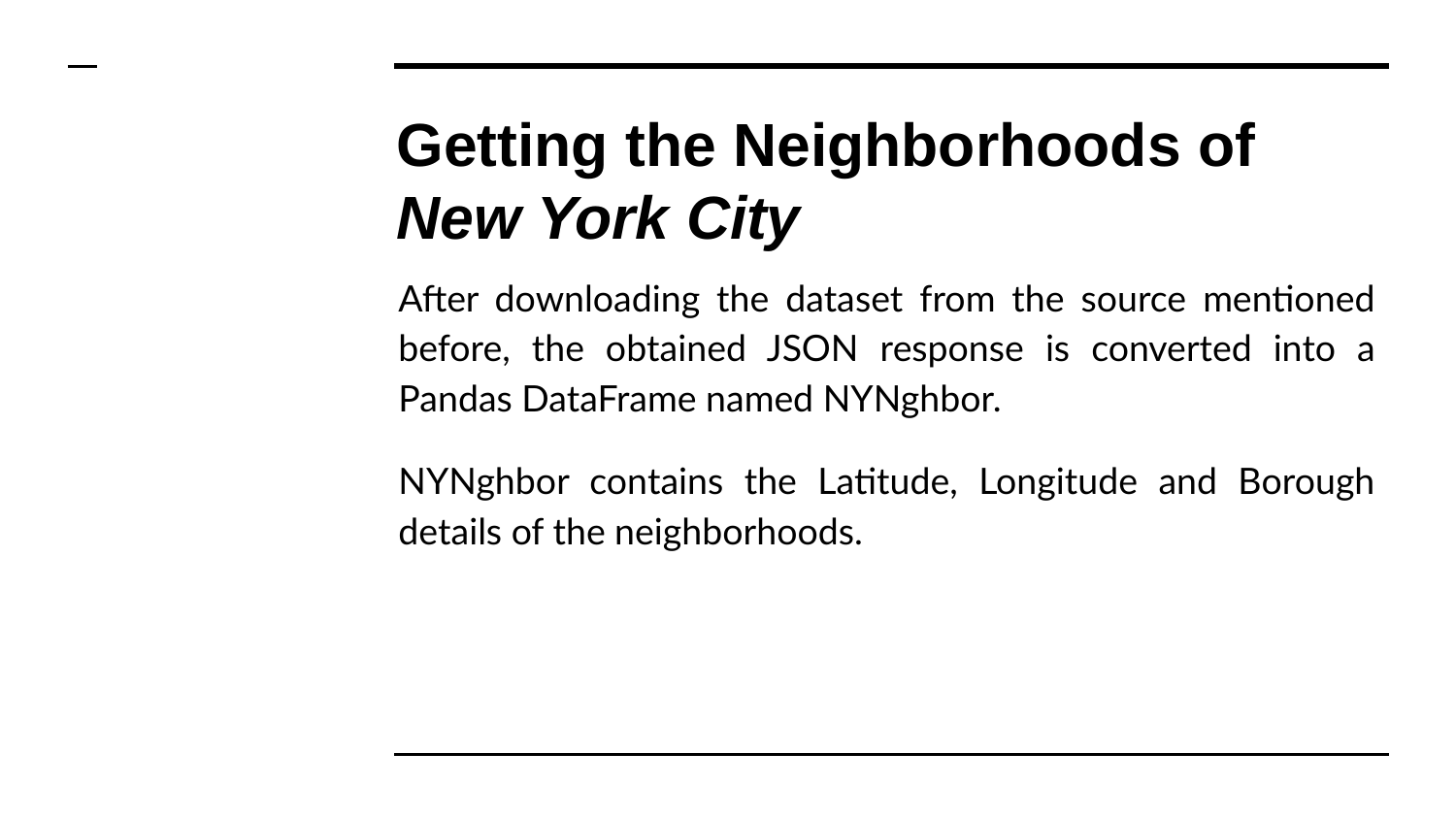

# Getting the Neighborhoods of New York City
After downloading the dataset from the source mentioned before, the obtained JSON response is converted into a Pandas DataFrame named NYNghbor.
NYNghbor contains the Latitude, Longitude and Borough details of the neighborhoods.